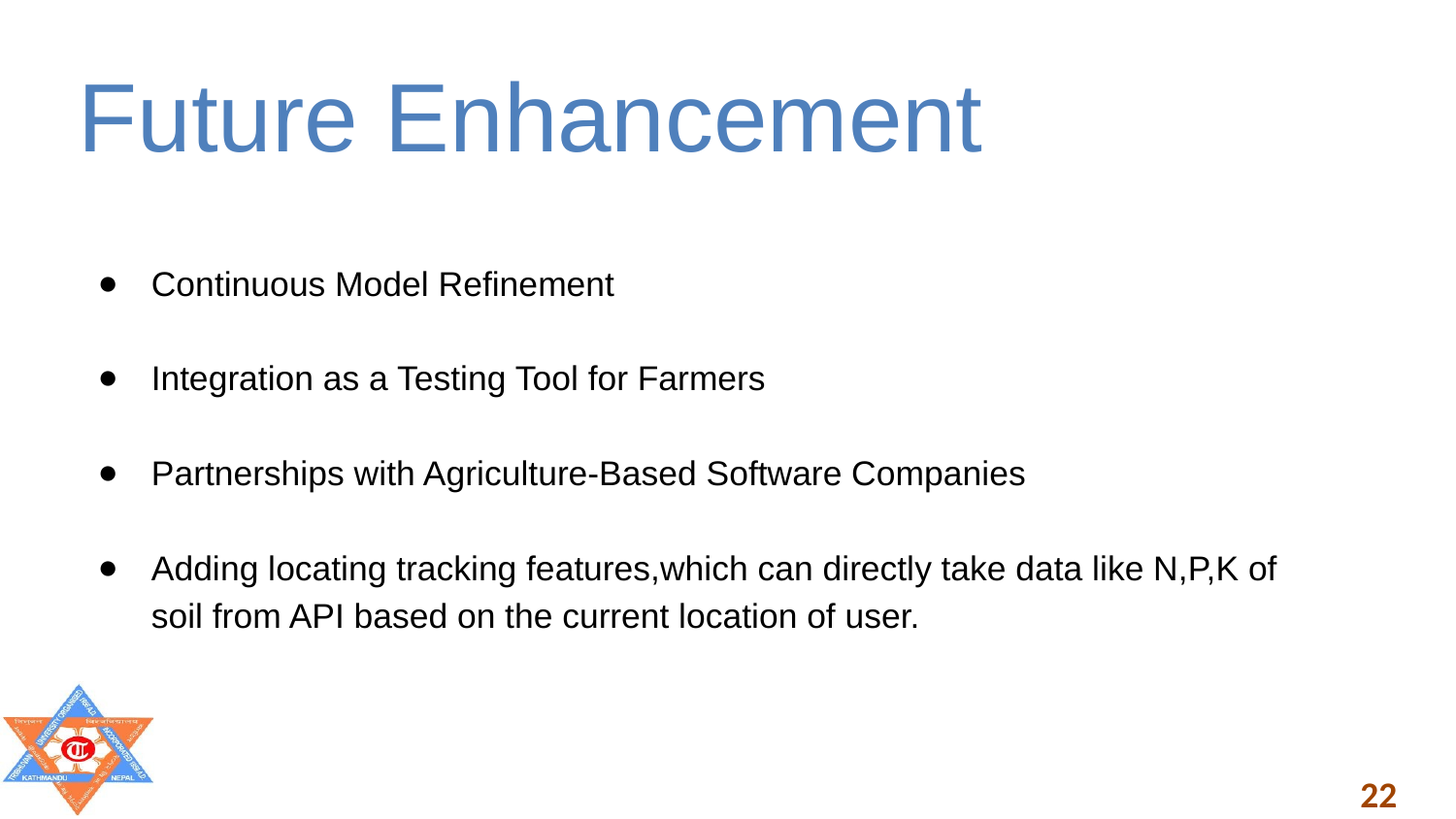

# Future Enhancement

Continuous Model Refinement

Integration as a Testing Tool for Farmers

Partnerships with Agriculture-Based Software Companies

Adding locating tracking features,which can directly take data like N,P,K of soil from API based on the current location of user.

22